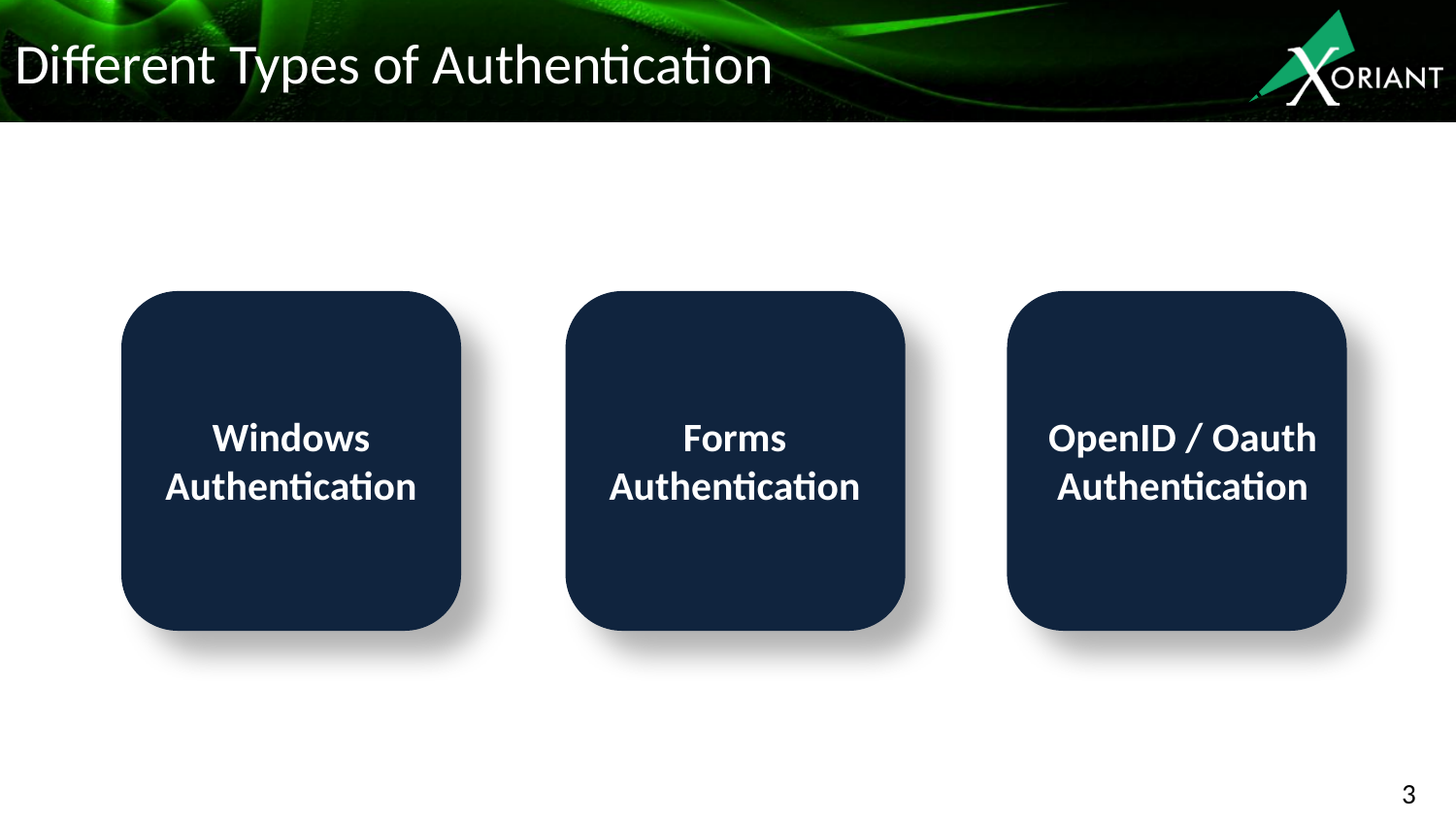

# Different Types of Authentication

Windows Authentication
Forms Authentication
OpenID / Oauth
Authentication
3